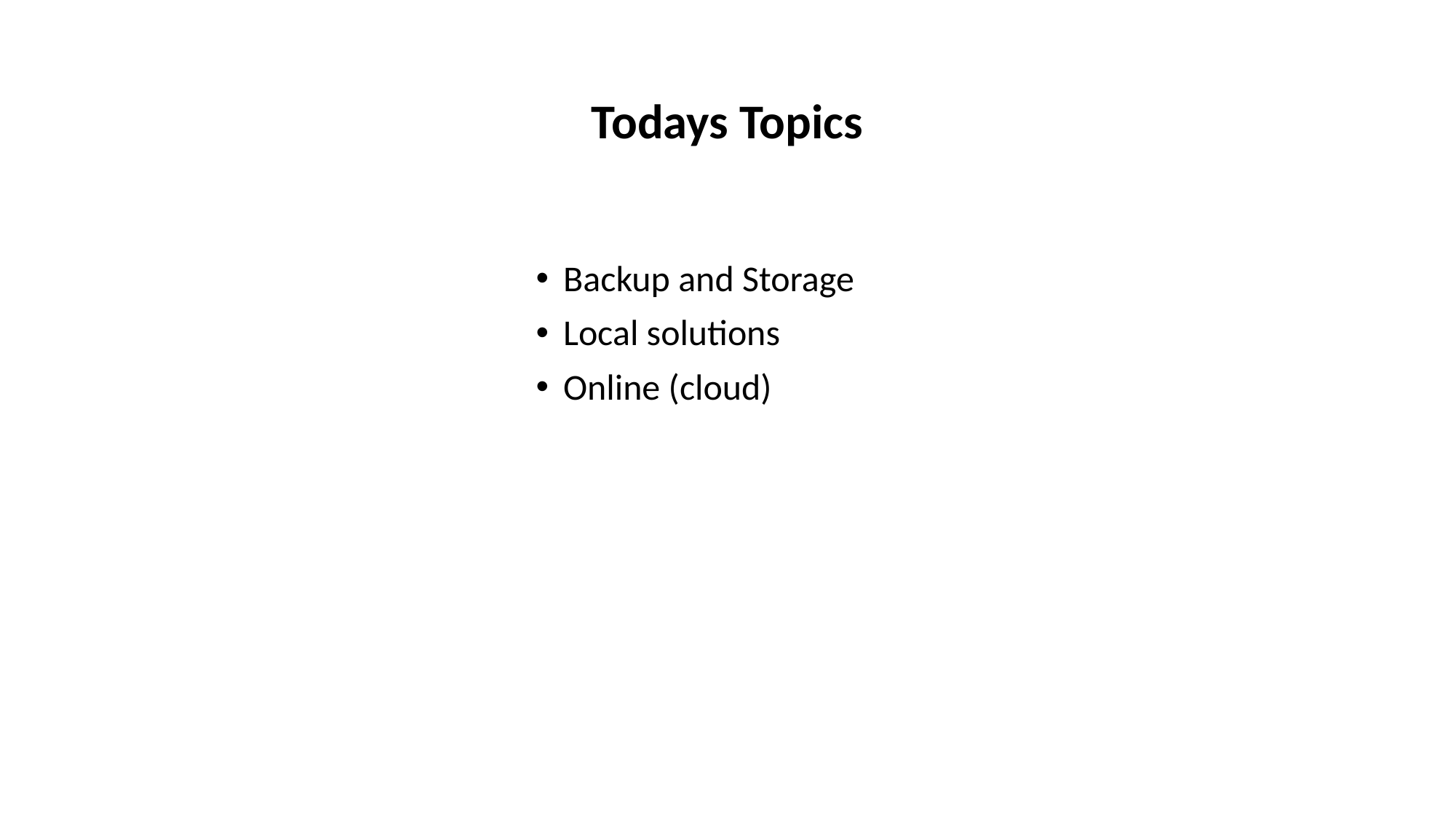

# Todays Topics
Backup and Storage
Local solutions
Online (cloud)